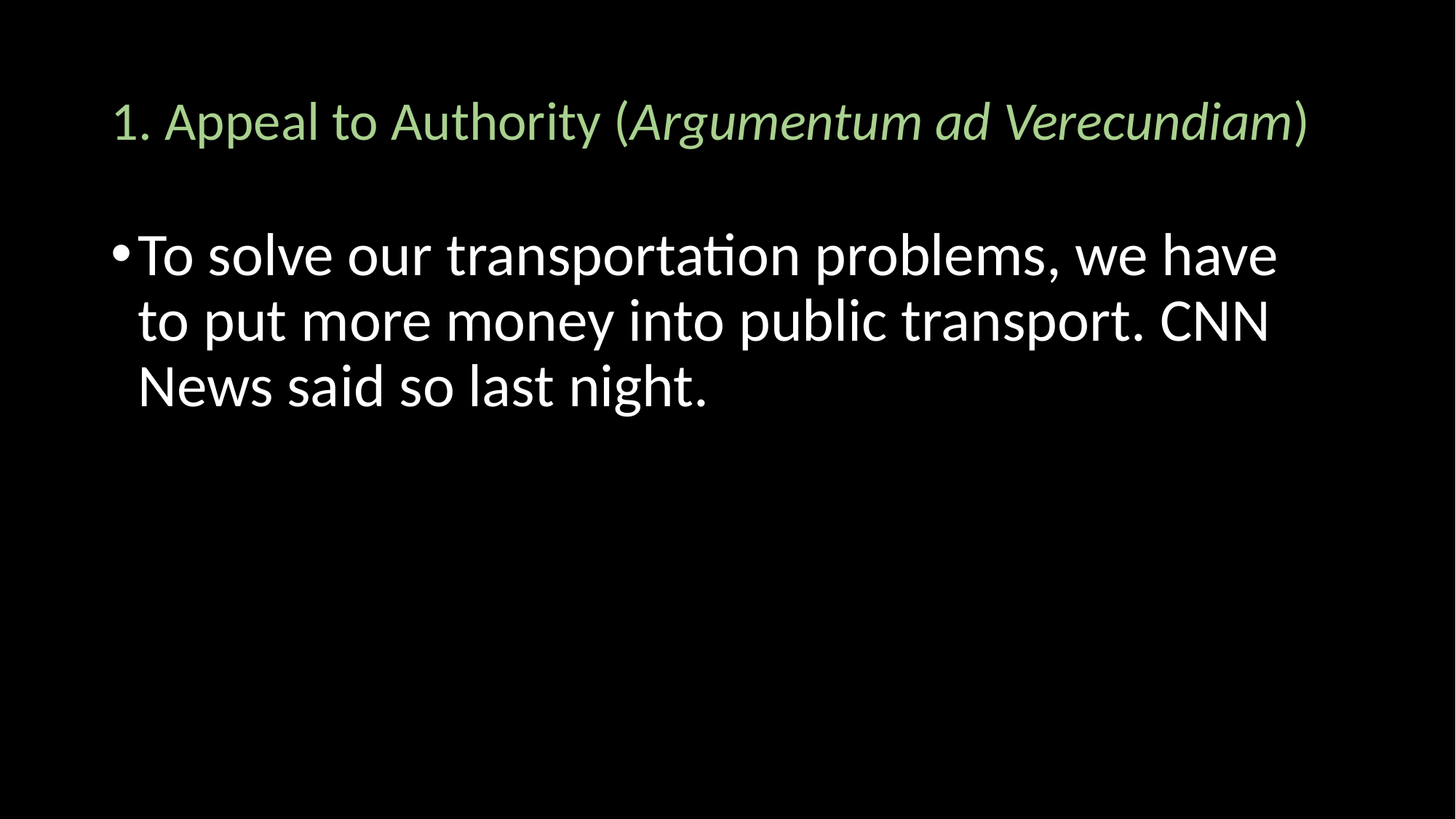

# 1. Appeal to Authority (Argumentum ad Verecundiam)
To solve our transportation problems, we have to put more money into public transport. CNN News said so last night.